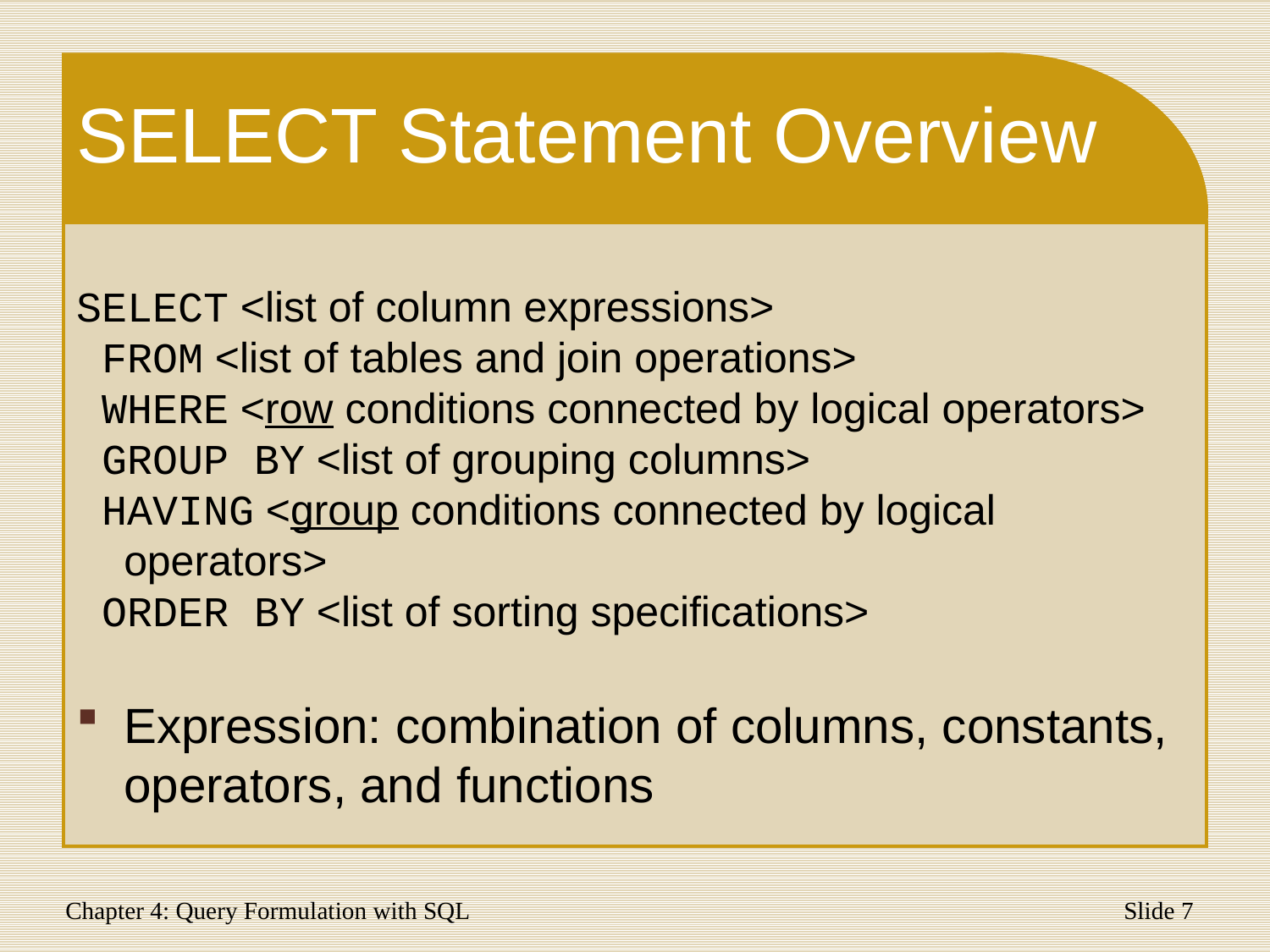

# SELECT Statement Overview

SELECT <list of column expressions>
 FROM <list of tables and join operations>
 WHERE <row conditions connected by logical operators>
 GROUP BY <list of grouping columns>
 HAVING <group conditions connected by logical operators>
 ORDER BY <list of sorting specifications>

Expression: combination of columns, constants, operators, and functions